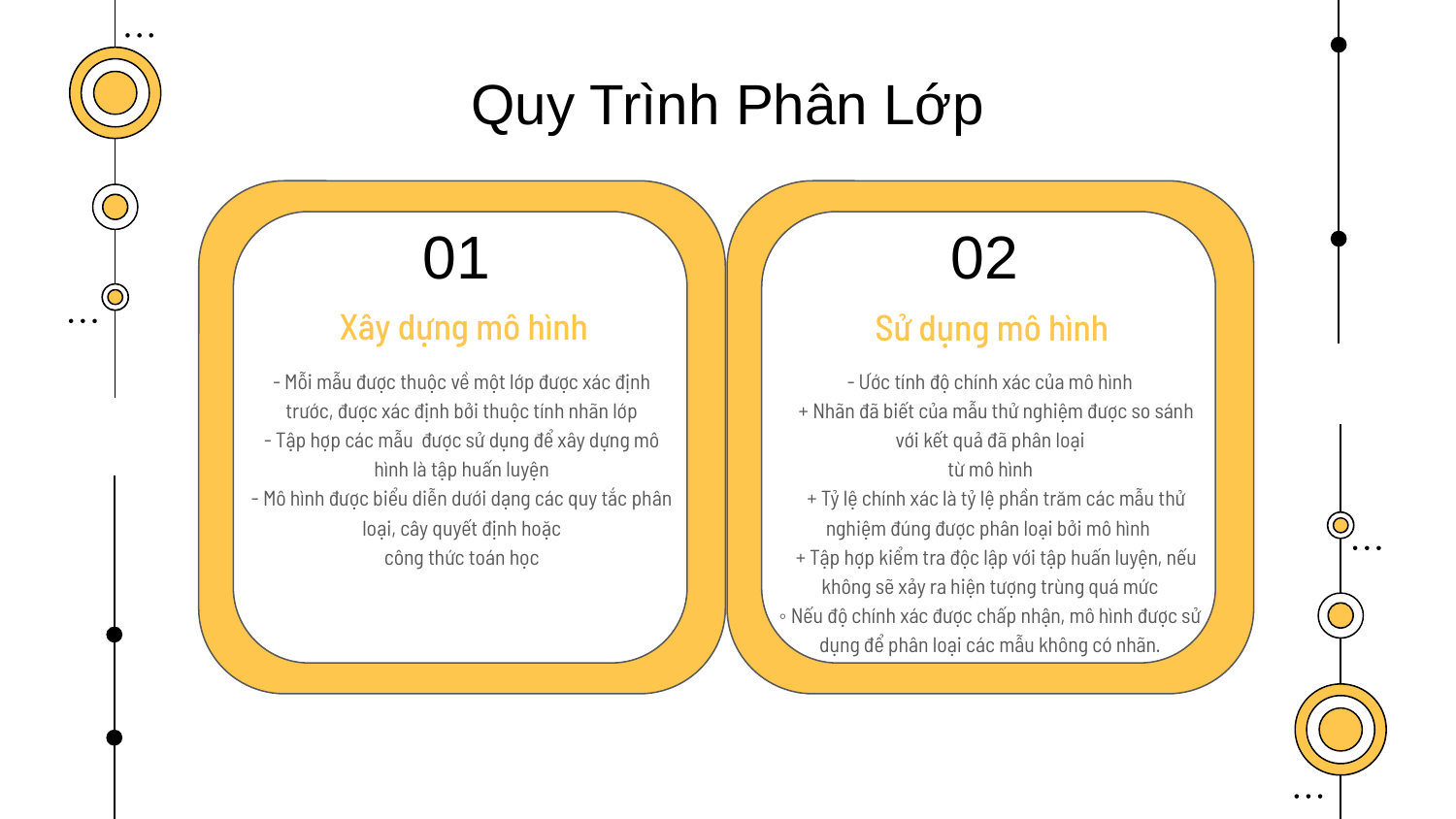

# Quy Trình Phân Lớp

01
02
Xây dựng mô hình
Sử dụng mô hình
- Mỗi mẫu được thuộc về một lớp được xác định trước, được xác định bởi thuộc tính nhãn lớp
- Tập hợp các mẫu  được sử dụng để xây dựng mô hình là tập huấn luyện
- Mô hình được biểu diễn dưới dạng các quy tắc phân loại, cây quyết định hoặc
công thức toán học
- Ước tính độ chính xác của mô hình
   + Nhãn đã biết của mẫu thử nghiệm được so sánh với kết quả đã phân loại
từ mô hình
   + Tỷ lệ chính xác là tỷ lệ phần trăm các mẫu thử nghiệm đúng được phân loại bởi mô hình
   + Tập hợp kiểm tra độc lập với tập huấn luyện, nếu không sẽ xảy ra hiện tượng trùng quá mức
◦ Nếu độ chính xác được chấp nhận, mô hình được sử dụng để phân loại các mẫu không có nhãn.